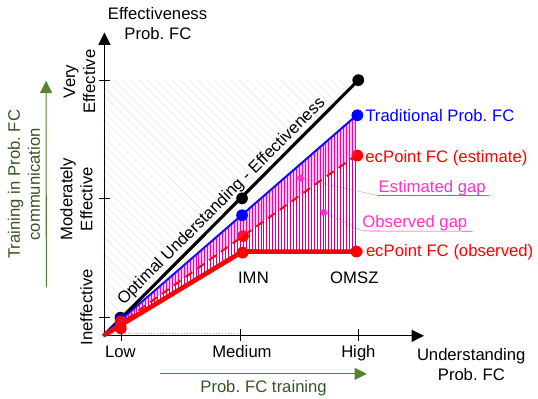

Effectiveness Prob. FC
Very
Effective

Traditional Prob. FC

ecPoint FC (estimate)

Training in Prob. FC communication
Estimated gap
Moderately
Effective
Optimal Understanding - Effectiveness

Observed gap

ecPoint FC (observed)

OMSZ
IMN
Ineffective

Low
Medium
High
Understanding Prob. FC
Prob. FC training